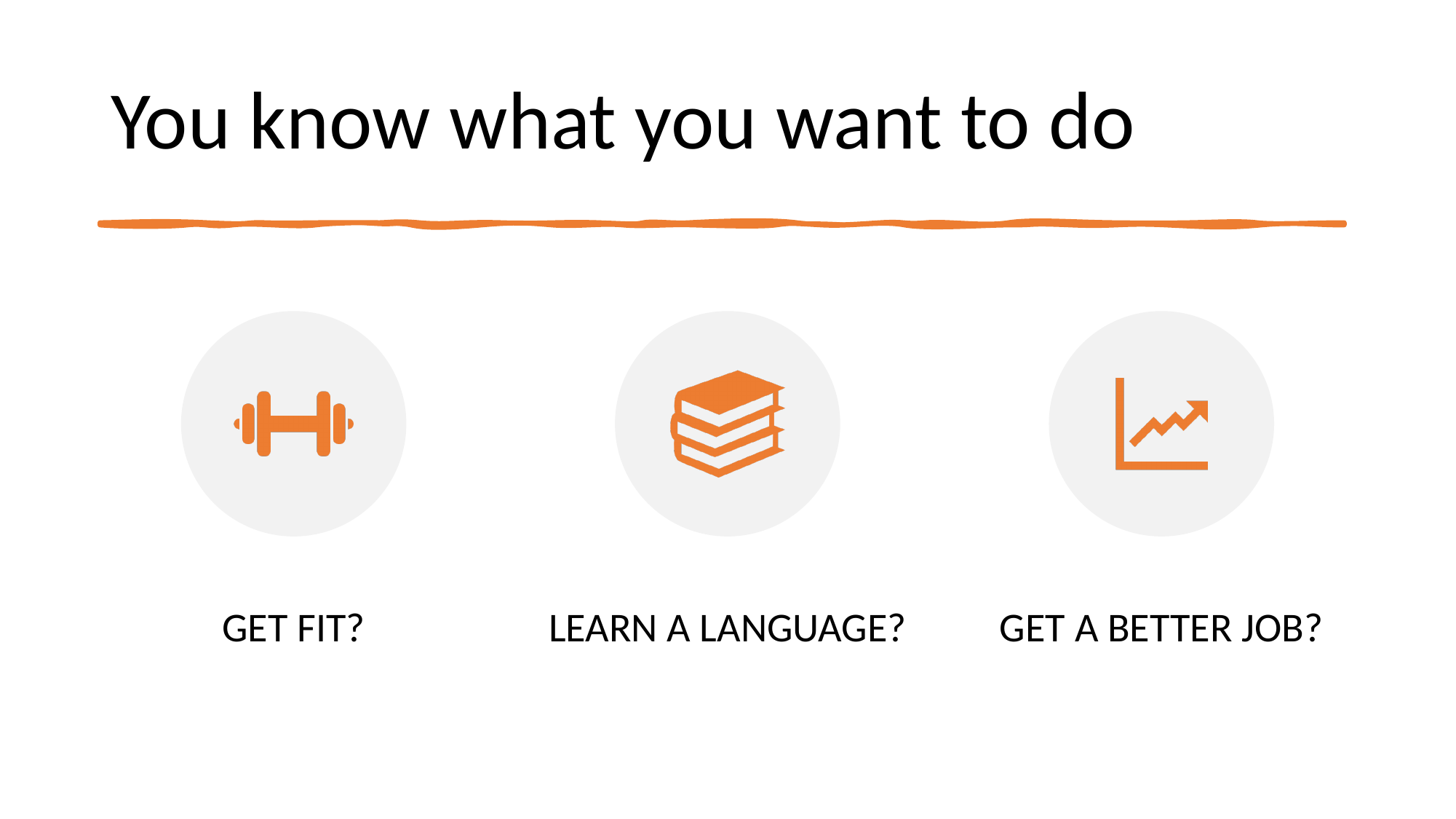

# You know what you want to do

Get fit?
Learn a language?
Get a better job?